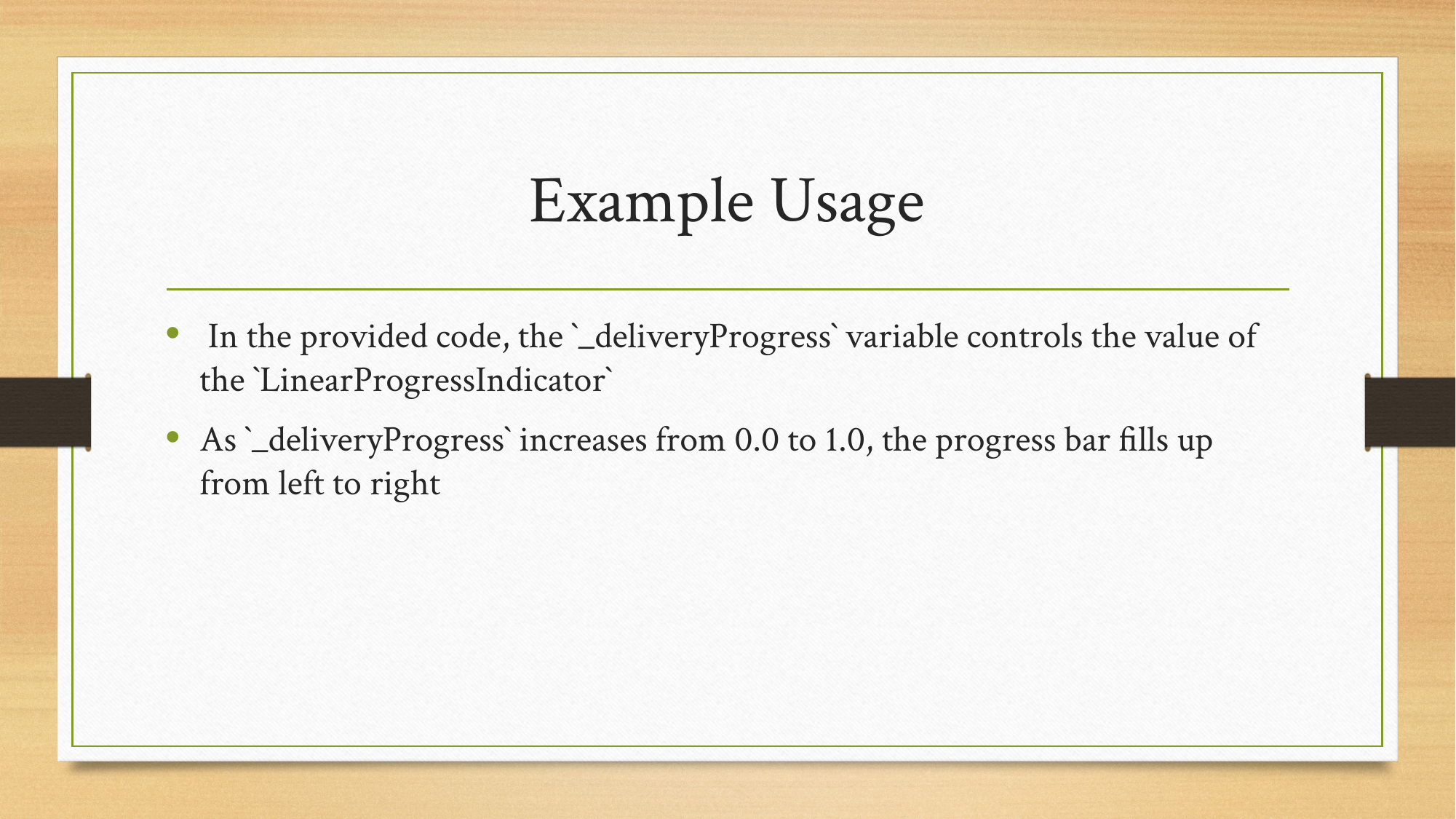

# Example Usage
 In the provided code, the `_deliveryProgress` variable controls the value of the `LinearProgressIndicator`
As `_deliveryProgress` increases from 0.0 to 1.0, the progress bar fills up from left to right